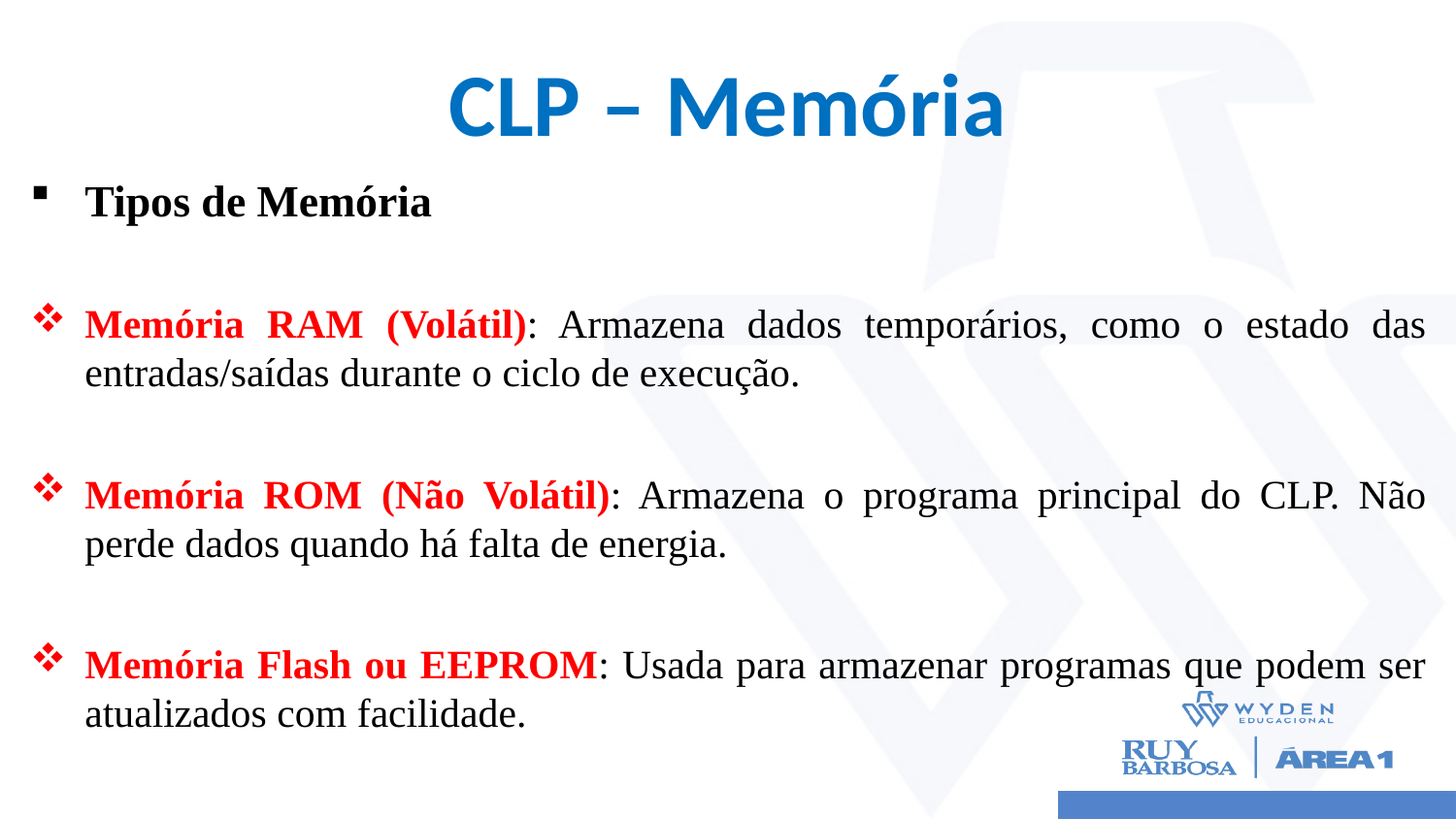

# CLP – Memória
Tipos de Memória

Memória RAM (Volátil): Armazena dados temporários, como o estado das entradas/saídas durante o ciclo de execução.

Memória ROM (Não Volátil): Armazena o programa principal do CLP. Não perde dados quando há falta de energia.

Memória Flash ou EEPROM: Usada para armazenar programas que podem ser atualizados com facilidade.